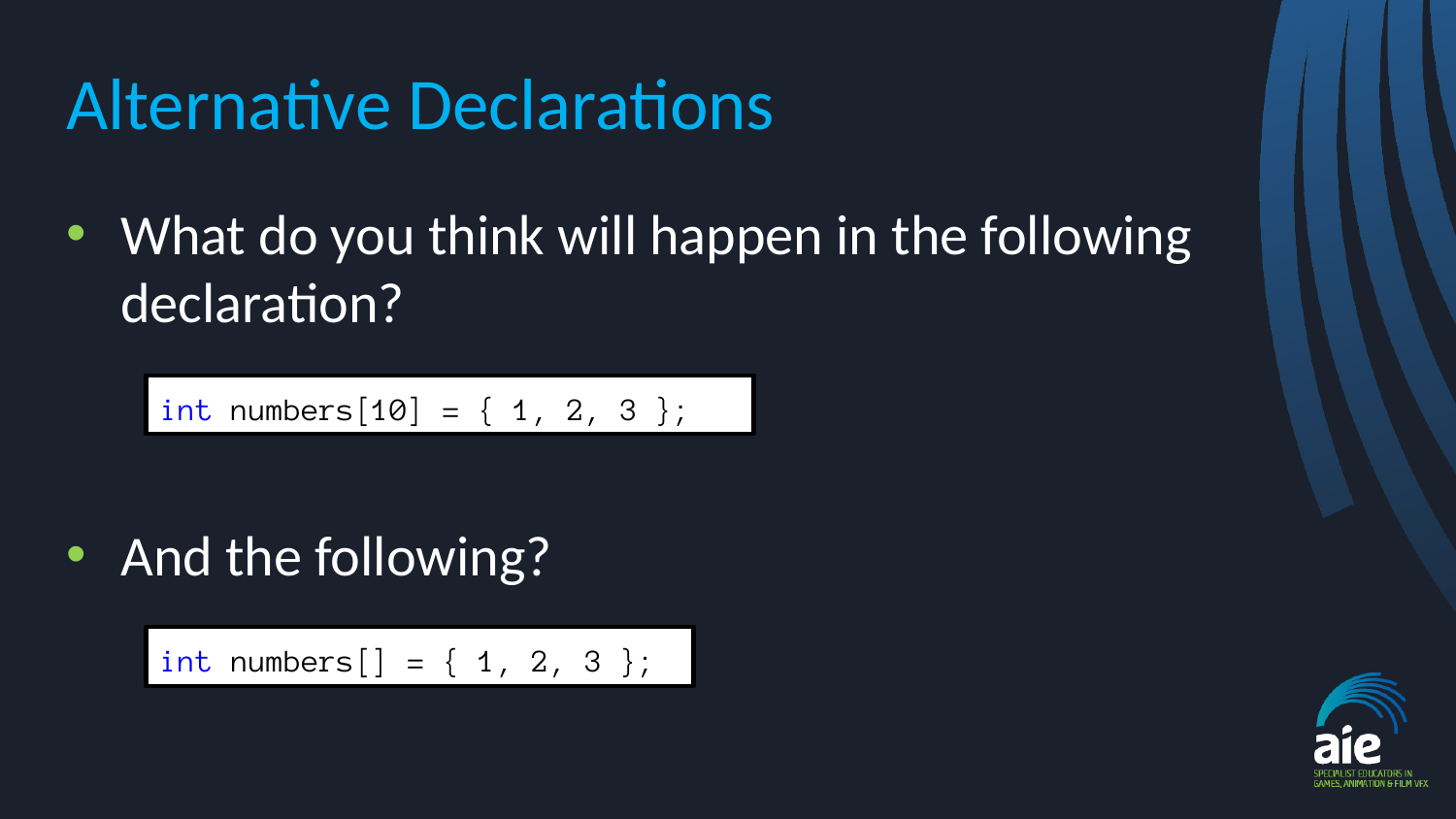

# Alternative Declarations
What do you think will happen in the following declaration?

And the following?

int numbers[10] = { 1, 2, 3 };
int numbers[] = { 1, 2, 3 };